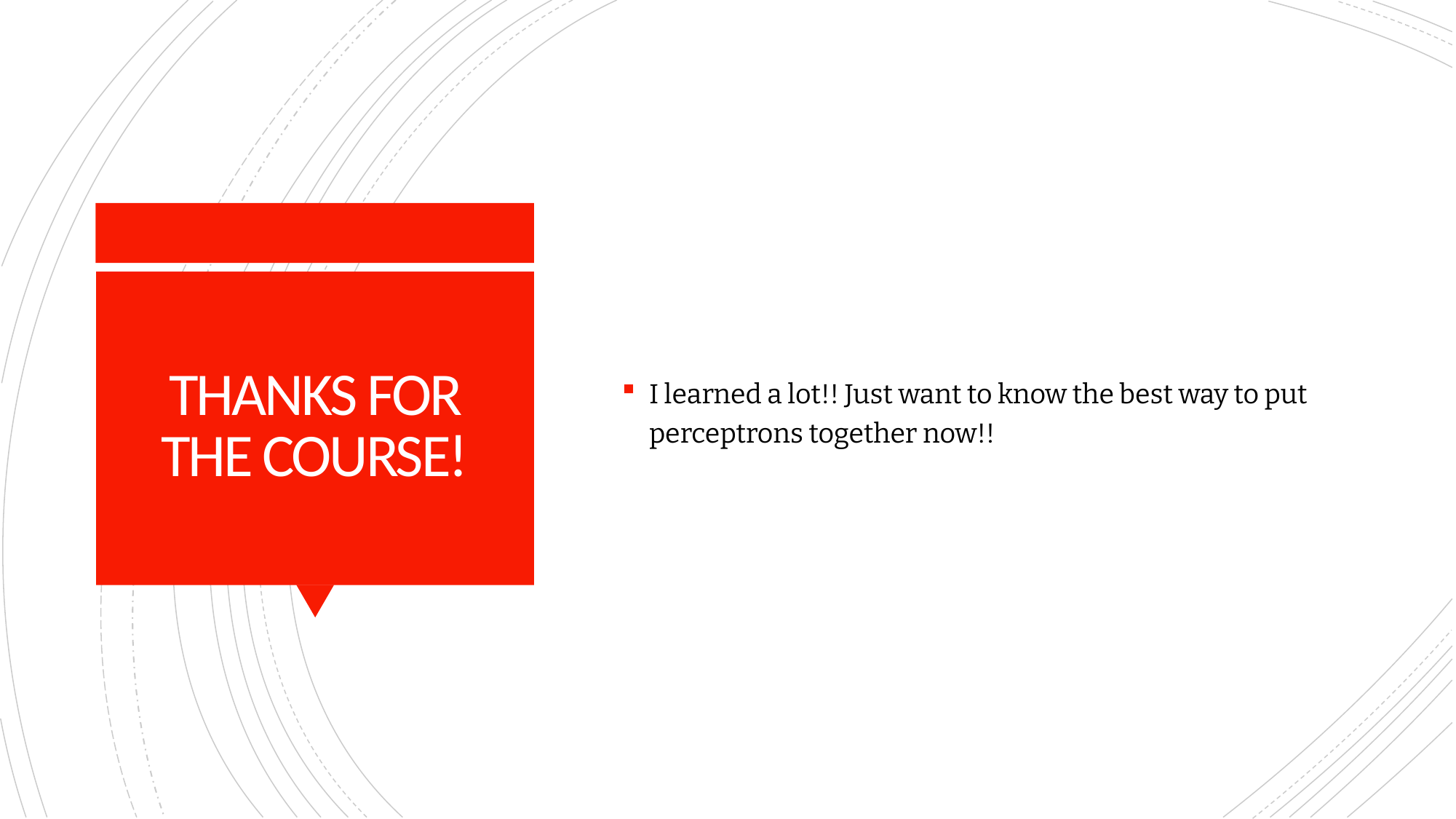

I learned a lot!! Just want to know the best way to put perceptrons together now!!
# THANKS FOR THE COURSE!